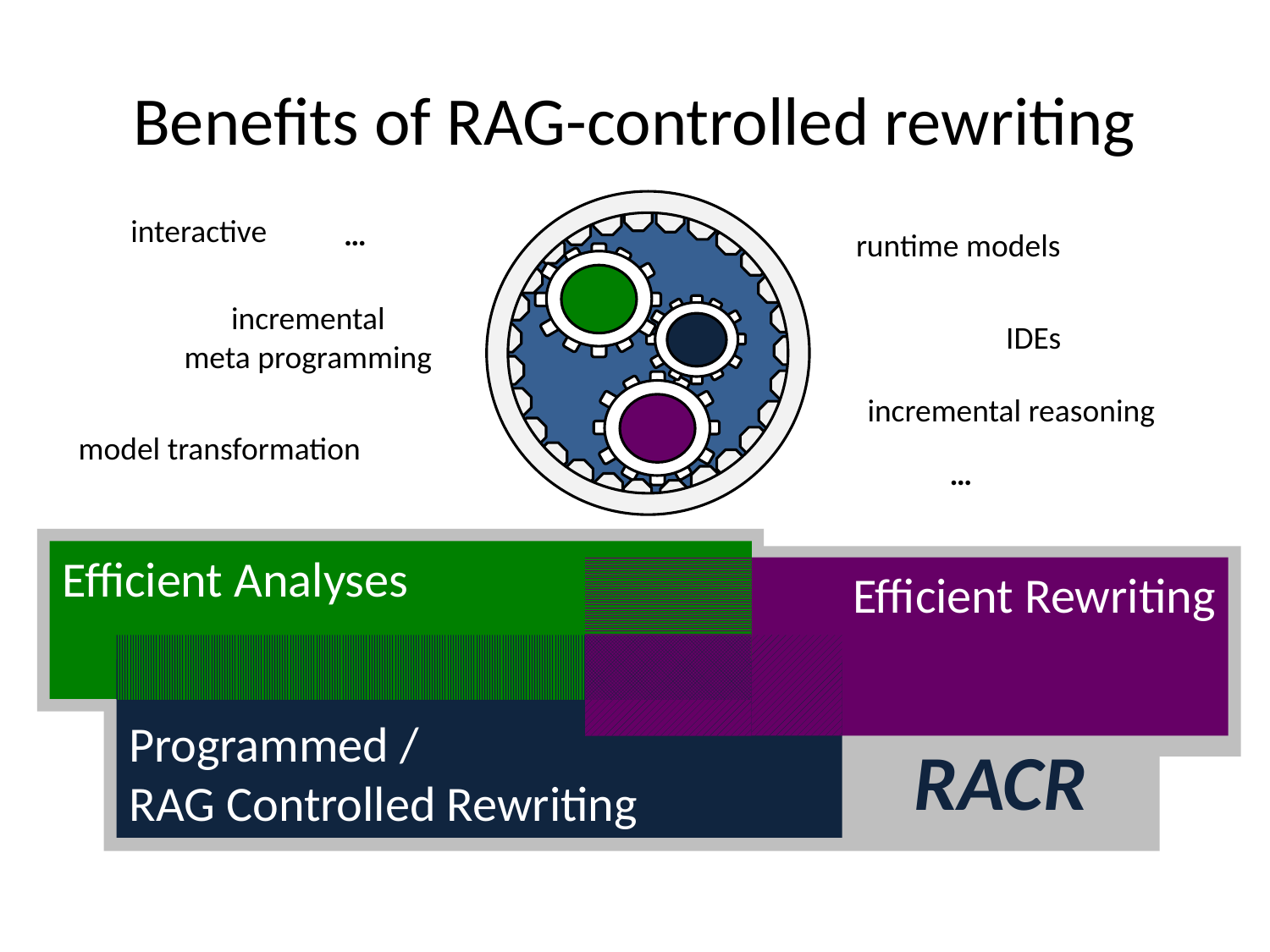

# Benefits of RAG-controlled rewriting

interactive
…
runtime models
incremental
meta programming
IDEs
incremental reasoning
model transformation
…

Efficient Analyses

Efficient Rewriting

Programmed /
RAG Controlled Rewriting

RACR